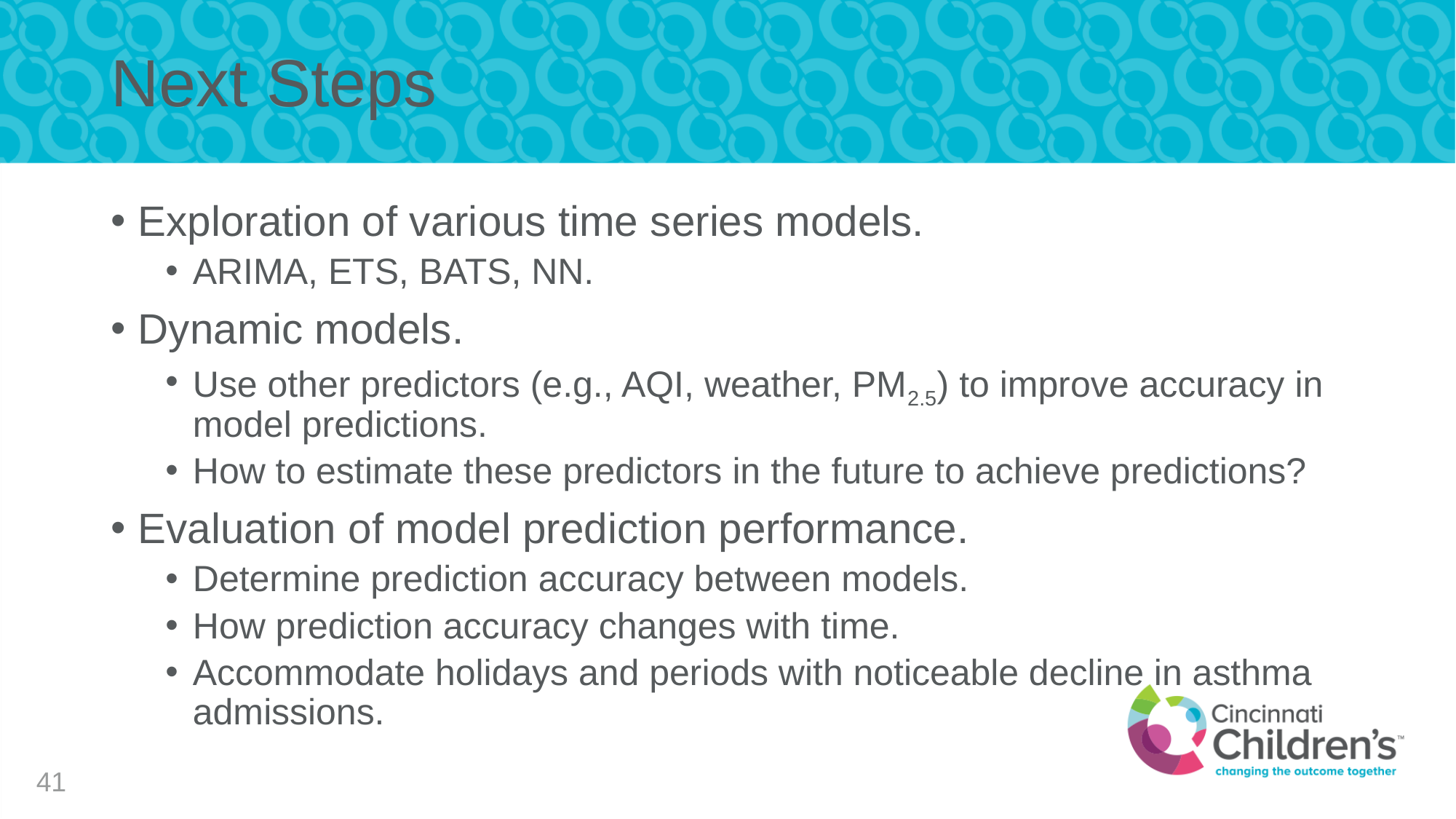

# Next Steps
Exploration of various time series models.
ARIMA, ETS, BATS, NN.
Dynamic models.
Use other predictors (e.g., AQI, weather, PM2.5) to improve accuracy in model predictions.
How to estimate these predictors in the future to achieve predictions?
Evaluation of model prediction performance.
Determine prediction accuracy between models.
How prediction accuracy changes with time.
Accommodate holidays and periods with noticeable decline in asthma admissions.

41